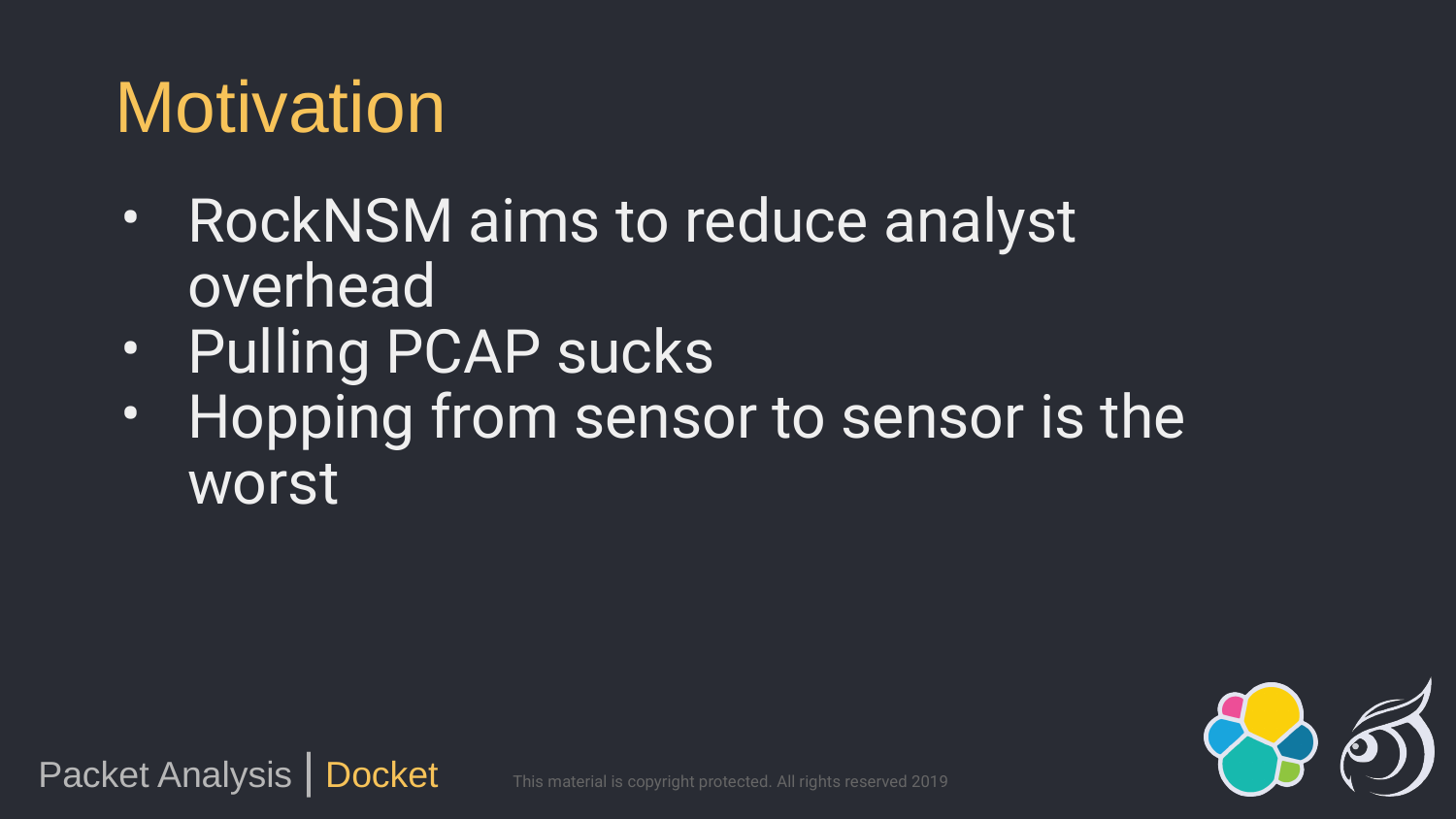

# Motivation
RockNSM aims to reduce analyst overhead
Pulling PCAP sucks
Hopping from sensor to sensor is the worst